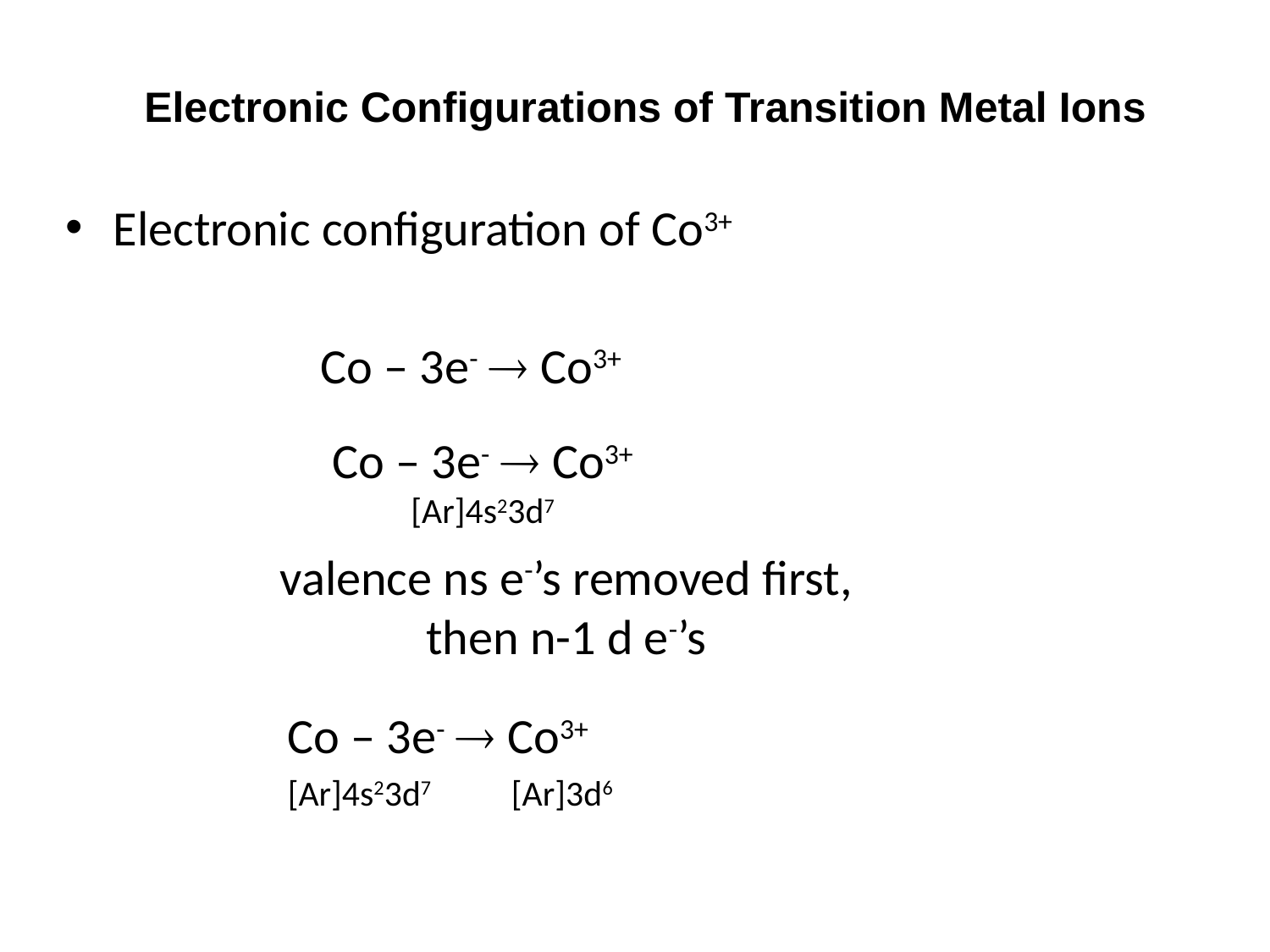

# Electronic Configurations of Transition Metal Ions
Electronic configuration of Co3+
Co – 3e- → Co3+
Co – 3e- → Co3+
[Ar]4s23d7
valence ns e-’s removed first, then n-1 d e-’s
Co – 3e- → Co3+
[Ar]4s23d7          [Ar]3d6